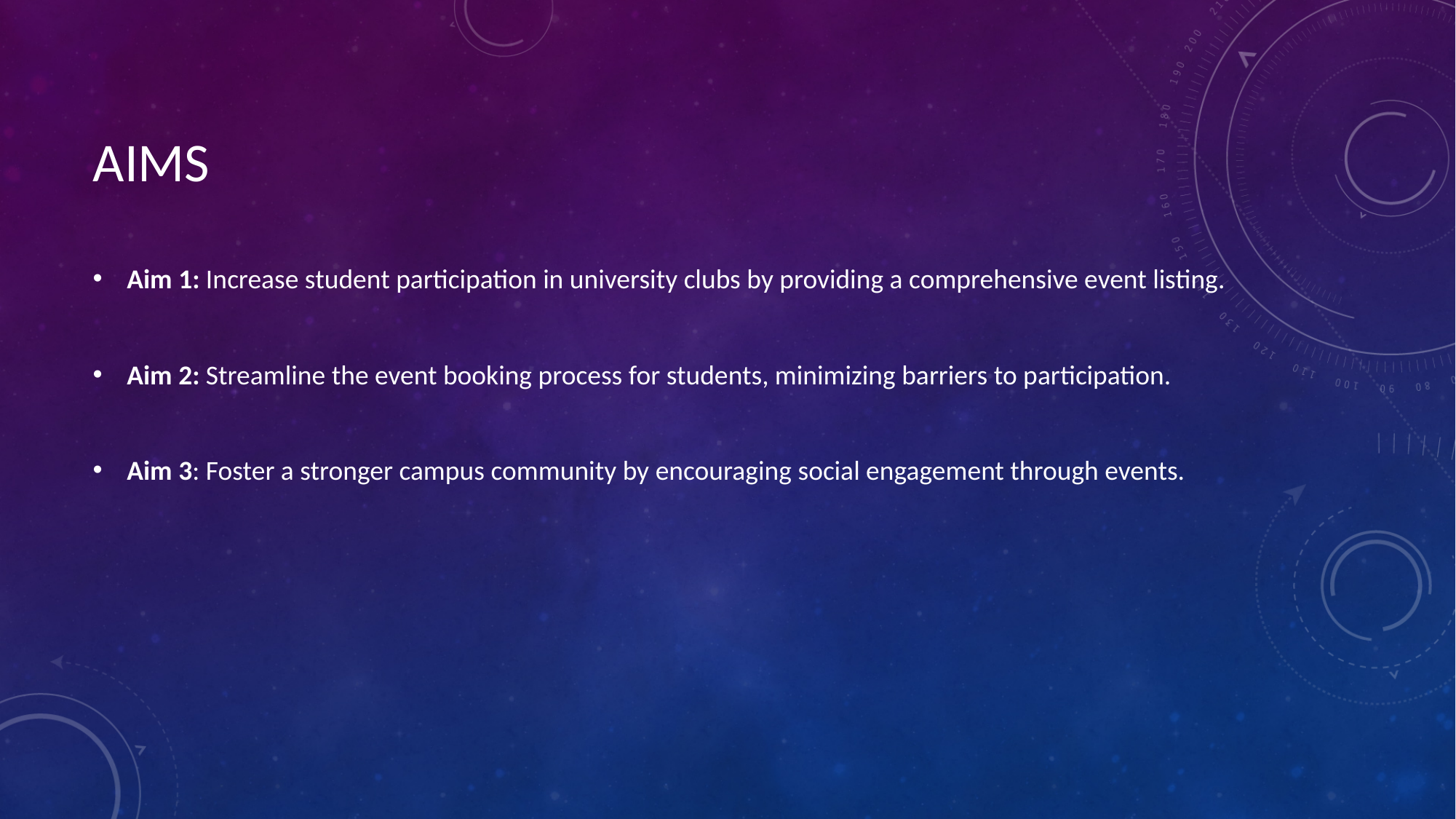

# aims
Aim 1: Increase student participation in university clubs by providing a comprehensive event listing.

Aim 2: Streamline the event booking process for students, minimizing barriers to participation.

Aim 3: Foster a stronger campus community by encouraging social engagement through events.